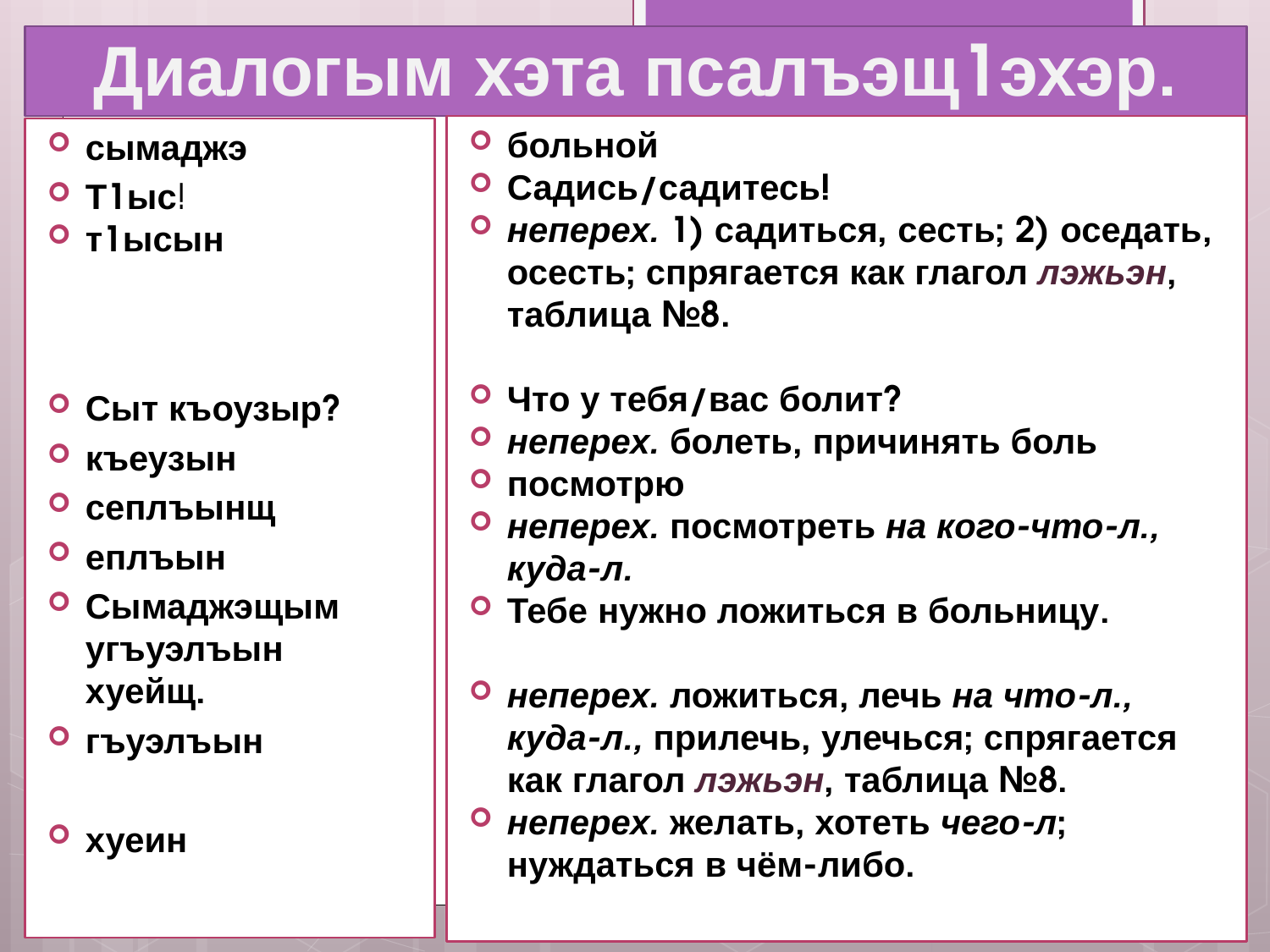

# Диалогым хэта псалъэщ1эхэр.
больной
Садись/садитесь!
неперех. 1) садиться, сесть; 2) оседать, осесть; спрягается как глагол лэжьэн, таблица №8.

Что у тебя/вас болит?
неперех. болеть, причинять боль
посмотрю
неперех. посмотреть на кого-что-л., куда-л.
Тебе нужно ложиться в больницу.

неперех. ложиться, лечь на что-л., куда-л., прилечь, улечься; спрягается как глагол лэжьэн, таблица №8.
неперех. желать, хотеть чего-л; нуждаться в чём-либо.
сымаджэ
Т1ыс!
т1ысын

Сыт къоузыр?
къеузын
сеплъынщ
еплъын
Сымаджэщым  угъуэлъын  хуейщ.
гъуэлъын

хуеин